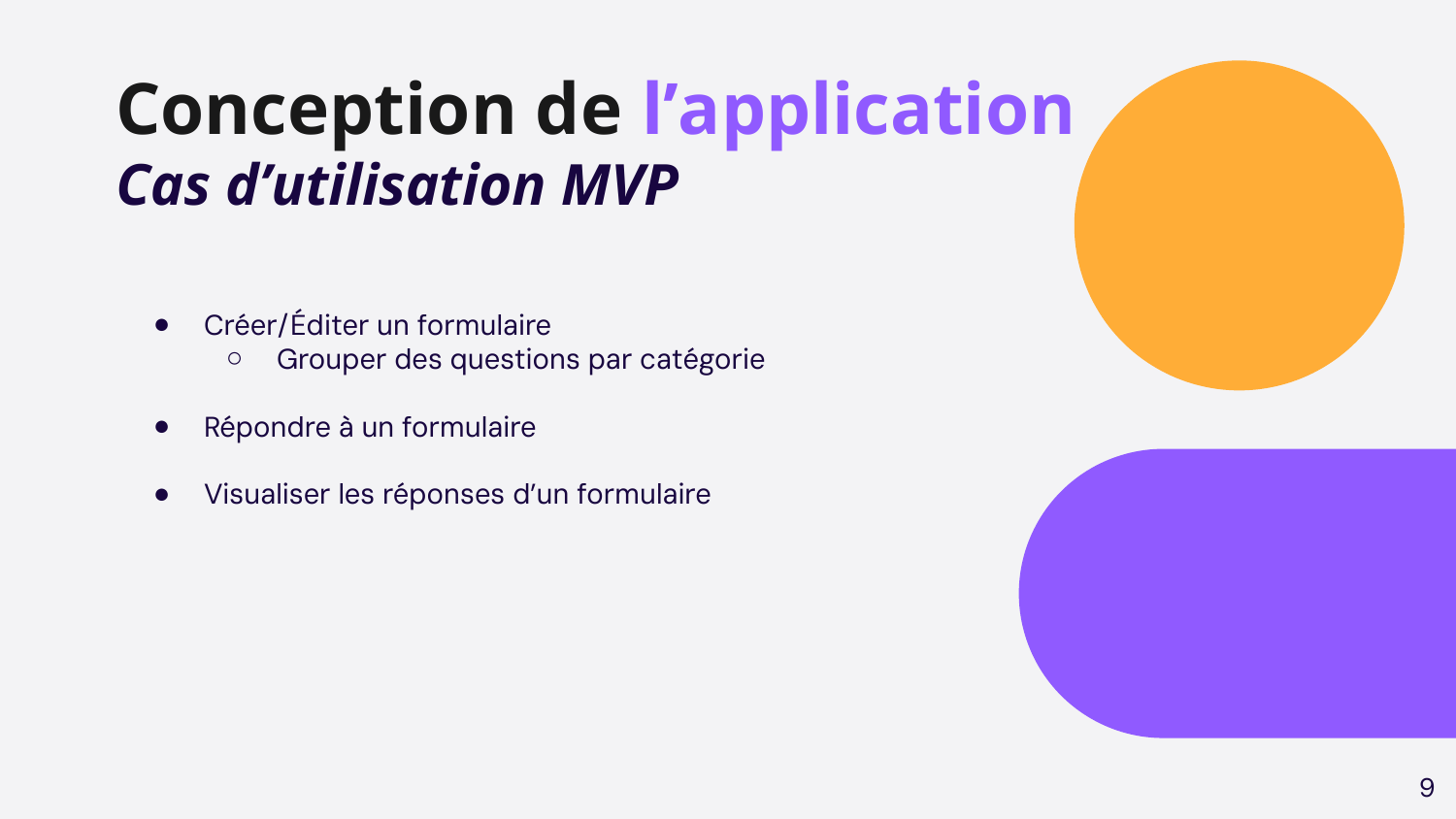

Conception de l’application
Cas d’utilisation MVP
Créer/Éditer un formulaire
Grouper des questions par catégorie
Répondre à un formulaire
Visualiser les réponses d’un formulaire

9